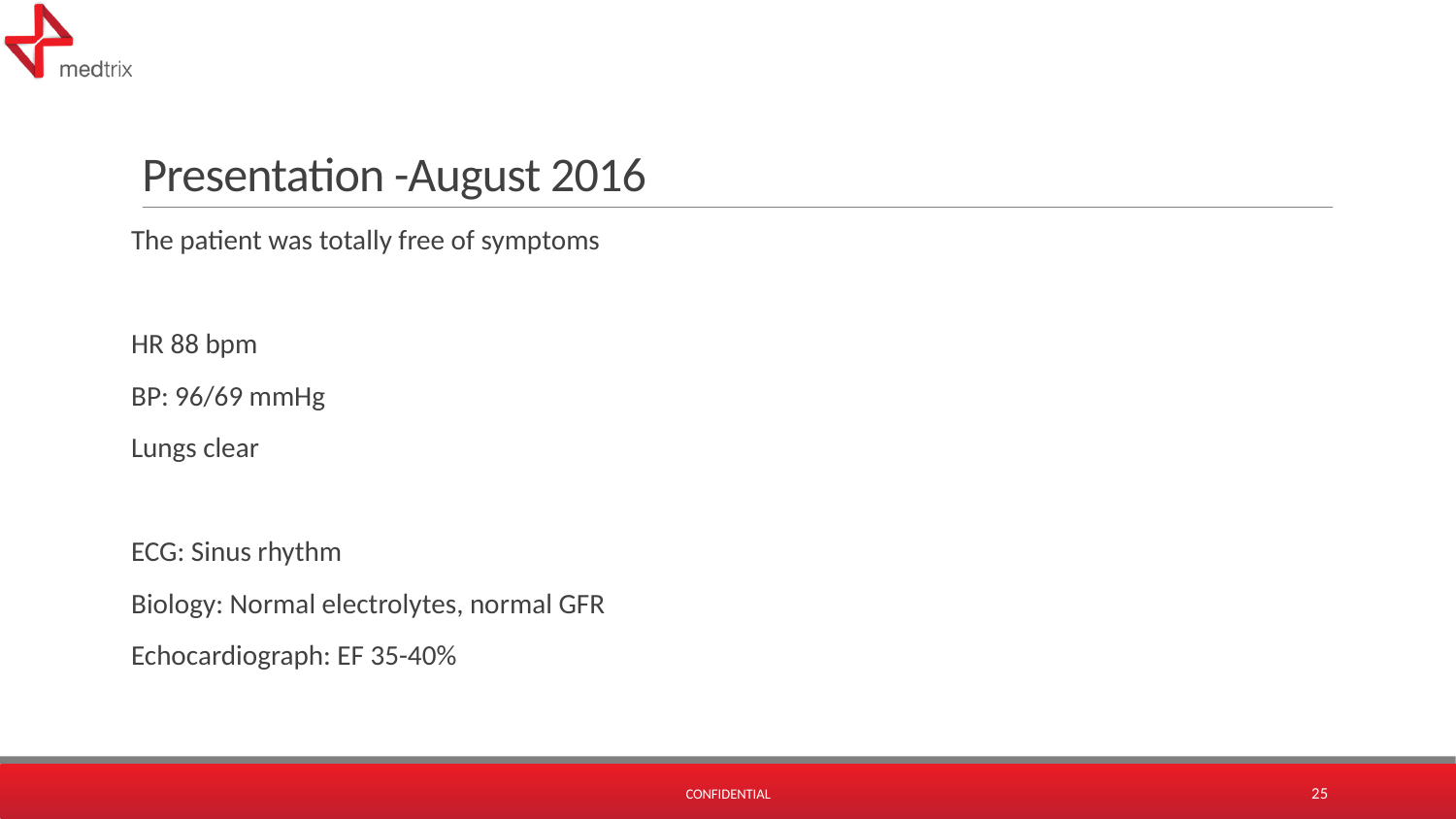

# Presentation -August 2016
The patient was totally free of symptoms

HR 88 bpm
BP: 96/69 mmHg
Lungs clear

ECG: Sinus rhythm
Biology: Normal electrolytes, normal GFR
Echocardiograph: EF 35-40%

Confidential
25